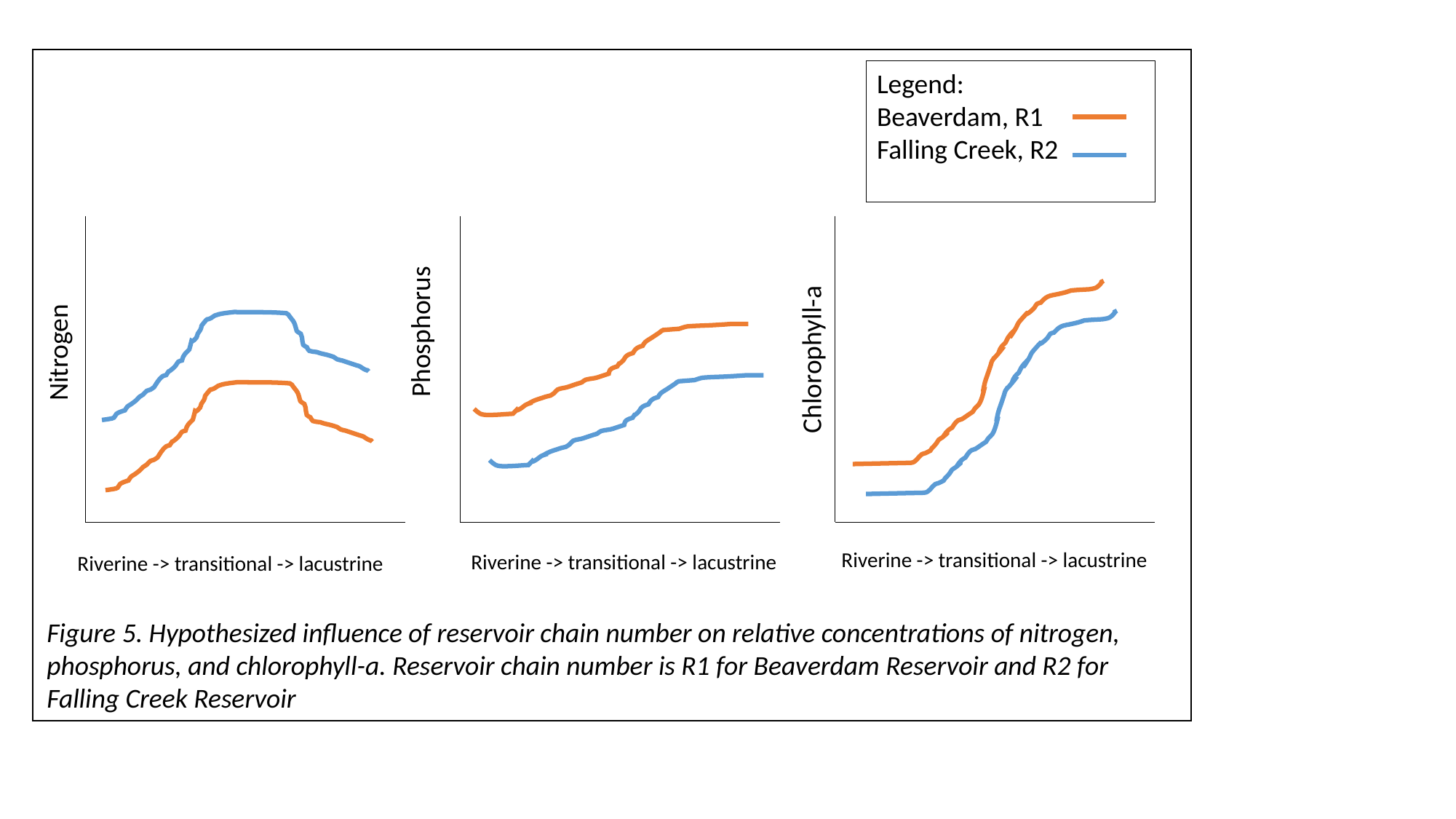

Legend:
Beaverdam, R1
Falling Creek, R2

Phosphorus
Riverine -> transitional -> lacustrine
Figure 5. Hypothesized influence of reservoir chain number on relative concentrations of nitrogen, phosphorus, and chlorophyll-a. Reservoir chain number is R1 for Beaverdam Reservoir and R2 for Falling Creek Reservoir
Nitrogen
Chlorophyll-a

Riverine -> transitional -> lacustrine
Riverine -> transitional -> lacustrine